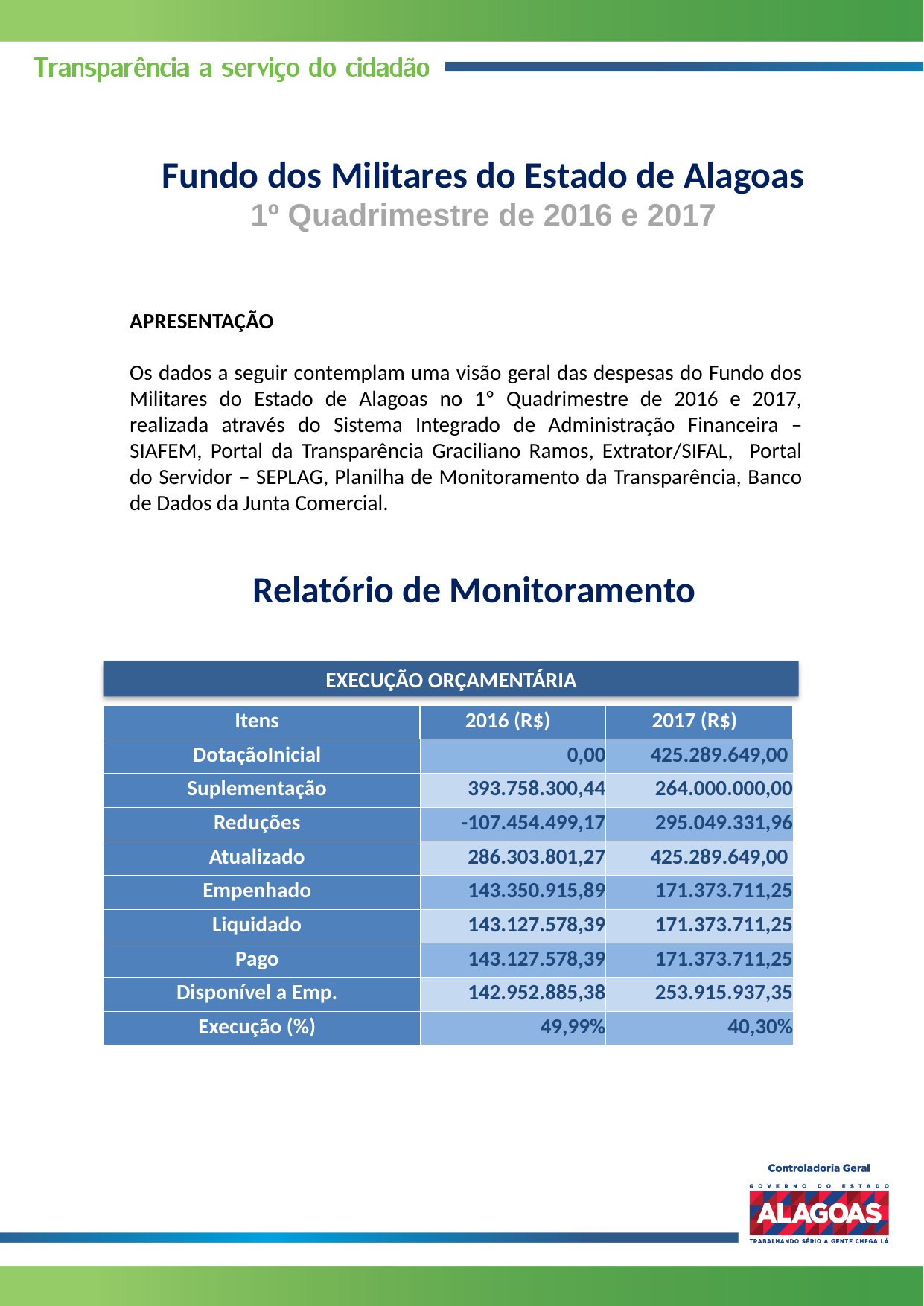

Fundo dos Militares do Estado de Alagoas
1º Quadrimestre de 2016 e 2017

APRESENTAÇÃO

Os dados a seguir contemplam uma visão geral das despesas do Fundo dos Militares do Estado de Alagoas no 1º Quadrimestre de 2016 e 2017, realizada através do Sistema Integrado de Administração Financeira – SIAFEM, Portal da Transparência Graciliano Ramos, Extrator/SIFAL,  Portal do Servidor – SEPLAG, Planilha de Monitoramento da Transparência, Banco de Dados da Junta Comercial.
Relatório de Monitoramento
EXECUÇÃO ORÇAMENTÁRIA
| Itens | 2016 (R$) | 2017 (R$) |
| --- | --- | --- |
| DotaçãoInicial | 0,00 | 425.289.649,00 |
| Suplementação | 393.758.300,44 | 264.000.000,00 |
| Reduções | -107.454.499,17 | 295.049.331,96 |
| Atualizado | 286.303.801,27 | 425.289.649,00 |
| Empenhado | 143.350.915,89 | 171.373.711,25 |
| Liquidado | 143.127.578,39 | 171.373.711,25 |
| Pago | 143.127.578,39 | 171.373.711,25 |
| Disponível a Emp. | 142.952.885,38 | 253.915.937,35 |
| Execução (%) | 49,99% | 40,30% |